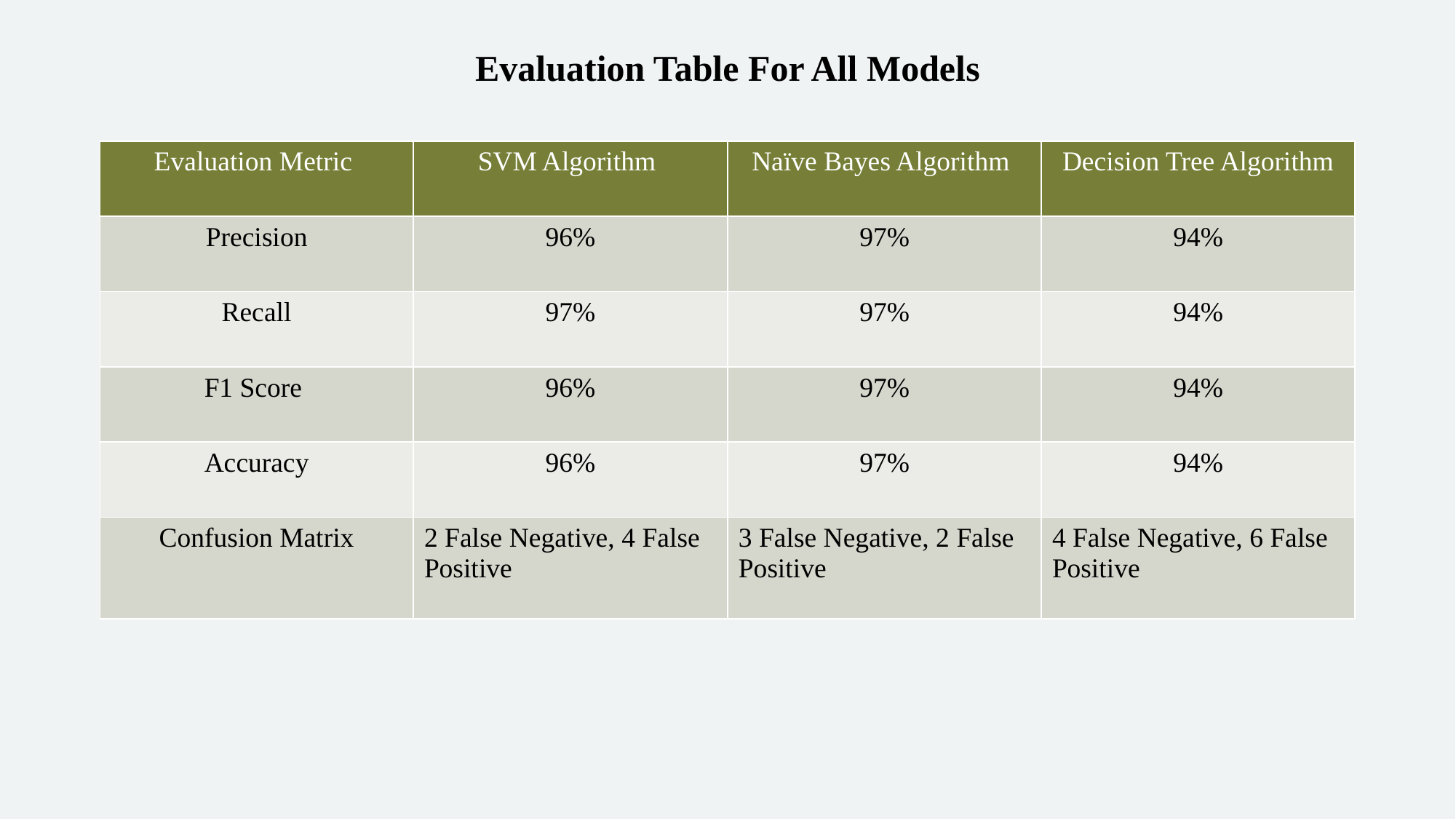

Evaluation Table For All Models
| Evaluation Metric | SVM Algorithm | Naïve Bayes Algorithm | Decision Tree Algorithm |
| --- | --- | --- | --- |
| Precision | 96% | 97% | 94% |
| Recall | 97% | 97% | 94% |
| F1 Score | 96% | 97% | 94% |
| Accuracy | 96% | 97% | 94% |
| Confusion Matrix | 2 False Negative, 4 False Positive | 3 False Negative, 2 False Positive | 4 False Negative, 6 False Positive |